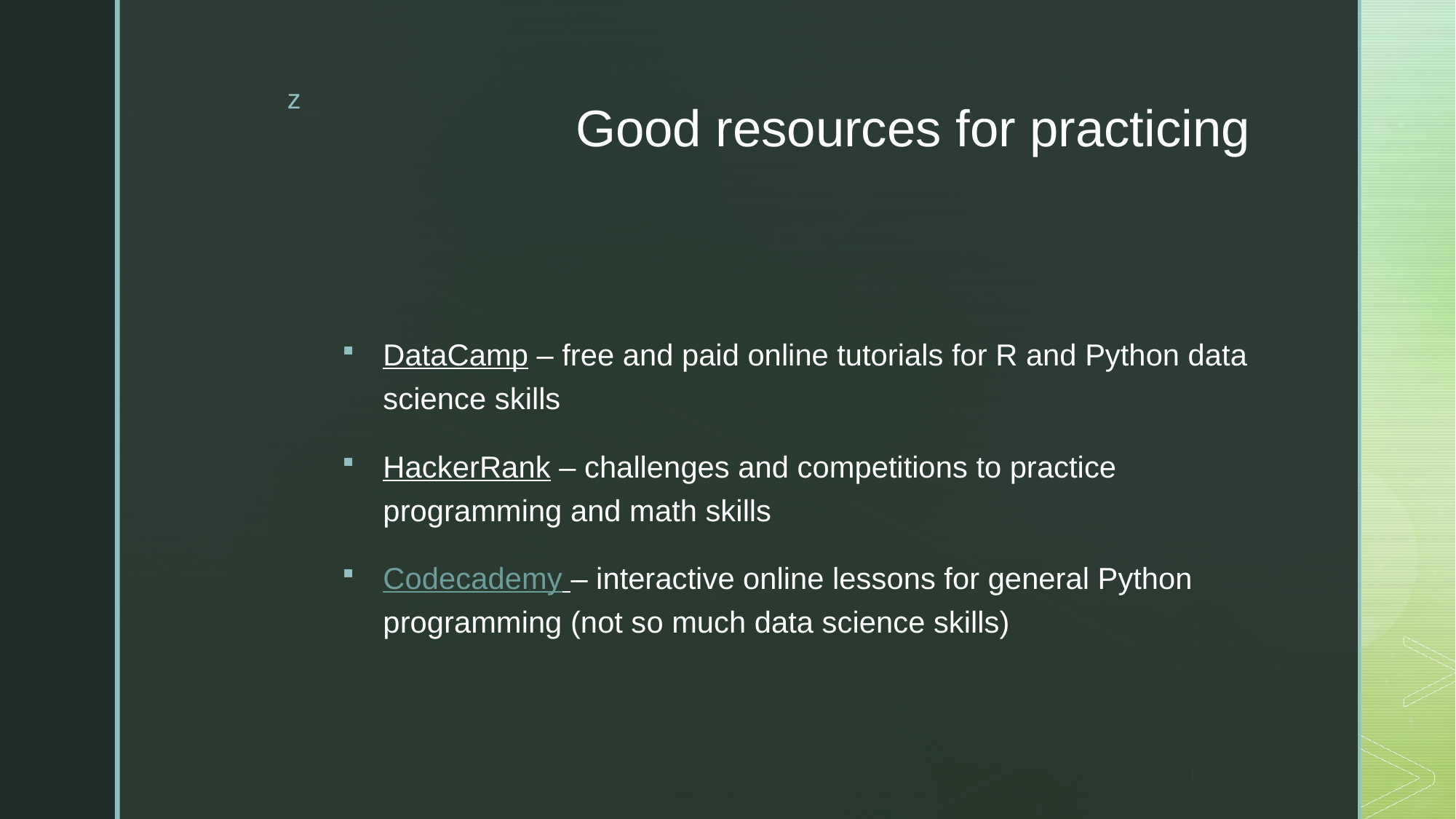

# Good resources for practicing
DataCamp – free and paid online tutorials for R and Python data science skills
HackerRank – challenges and competitions to practice programming and math skills
Codecademy – interactive online lessons for general Python programming (not so much data science skills)